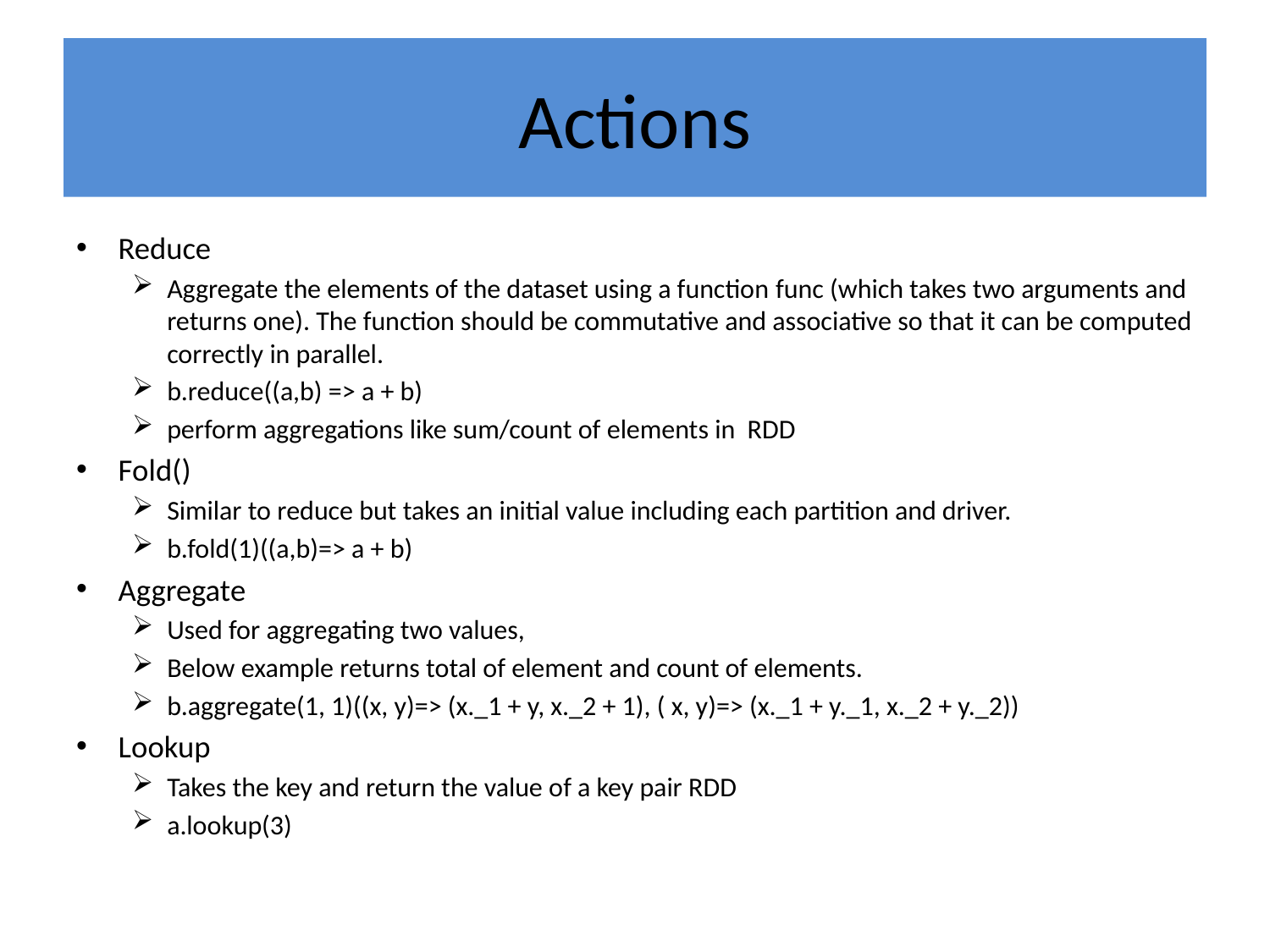

# Actions
Reduce
Aggregate the elements of the dataset using a function func (which takes two arguments and returns one). The function should be commutative and associative so that it can be computed correctly in parallel.
b.reduce((a,b) => a + b)
perform aggregations like sum/count of elements in  RDD
Fold()
Similar to reduce but takes an initial value including each partition and driver.
b.fold(1)((a,b)=> a + b)
Aggregate
Used for aggregating two values,
Below example returns total of element and count of elements.
b.aggregate(1, 1)((x, y)=> (x._1 + y, x._2 + 1), ( x, y)=> (x._1 + y._1, x._2 + y._2))
Lookup
Takes the key and return the value of a key pair RDD
a.lookup(3)